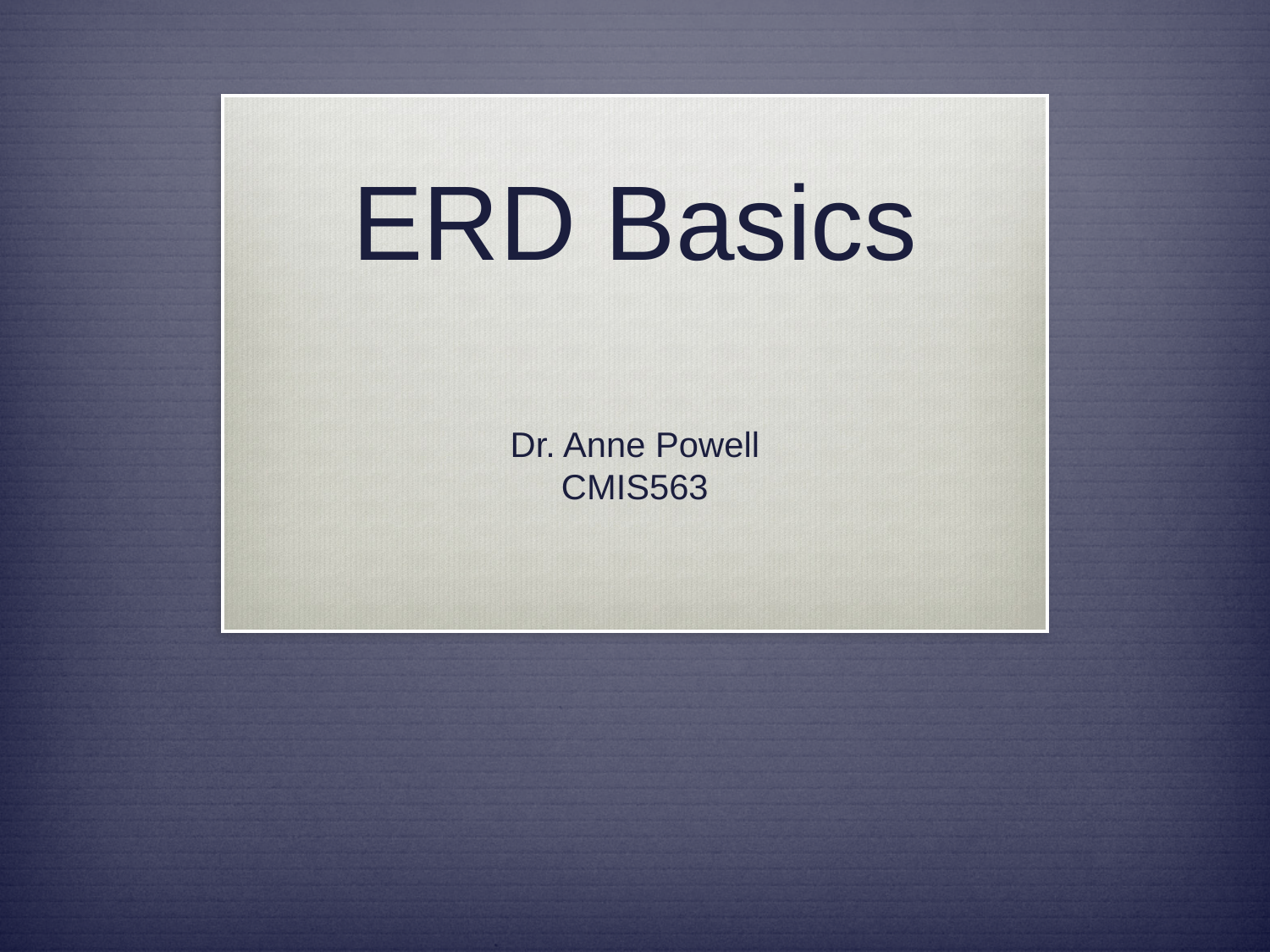

# ERD Basics
Dr. Anne Powell
CMIS563